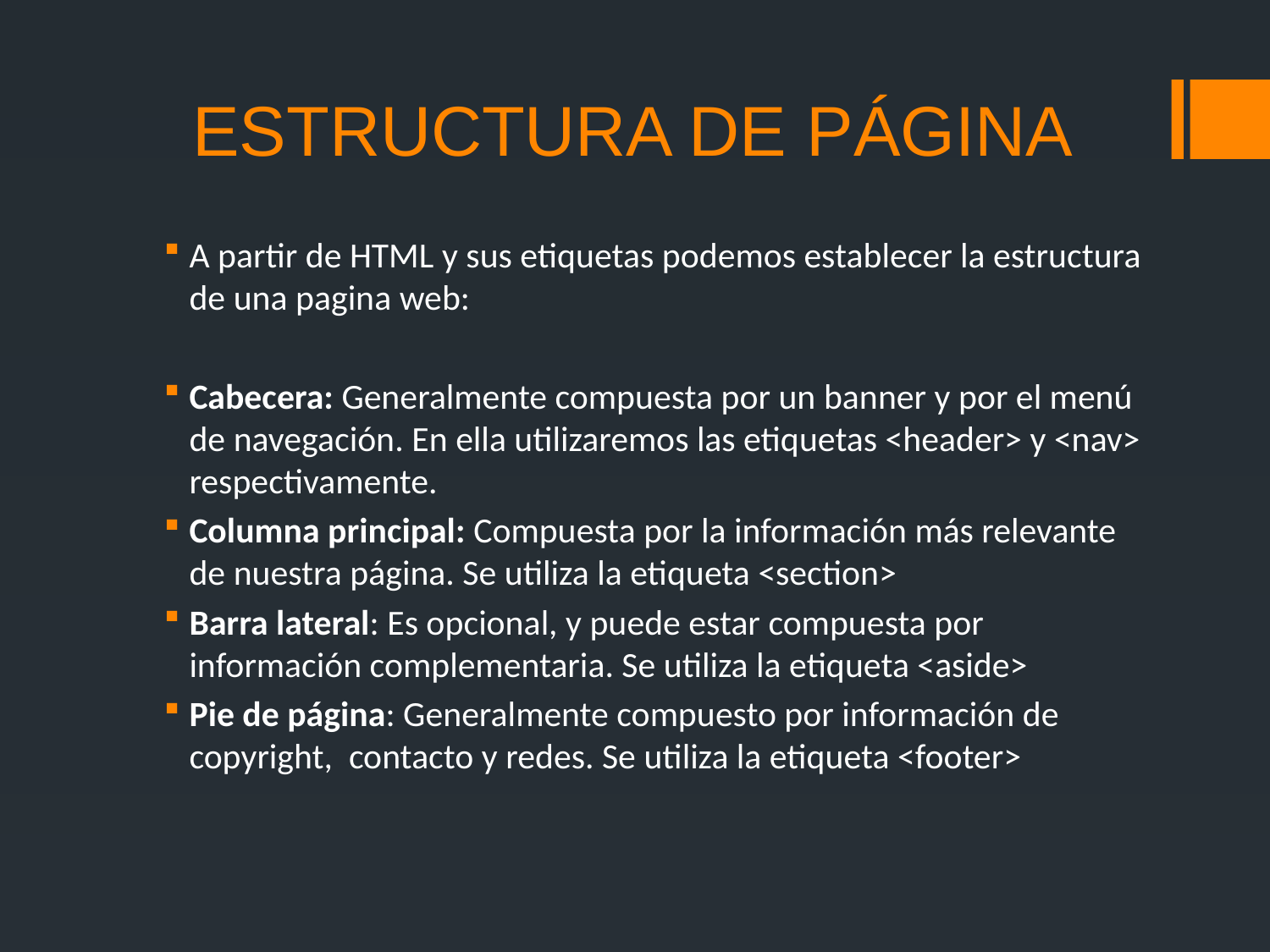

# ESTRUCTURA DE PÁGINA
A partir de HTML y sus etiquetas podemos establecer la estructura de una pagina web:

Cabecera: Generalmente compuesta por un banner y por el menú de navegación. En ella utilizaremos las etiquetas <header> y <nav> respectivamente.
Columna principal: Compuesta por la información más relevante de nuestra página. Se utiliza la etiqueta <section>
Barra lateral: Es opcional, y puede estar compuesta por información complementaria. Se utiliza la etiqueta <aside>
Pie de página: Generalmente compuesto por información de copyright,  contacto y redes. Se utiliza la etiqueta <footer>